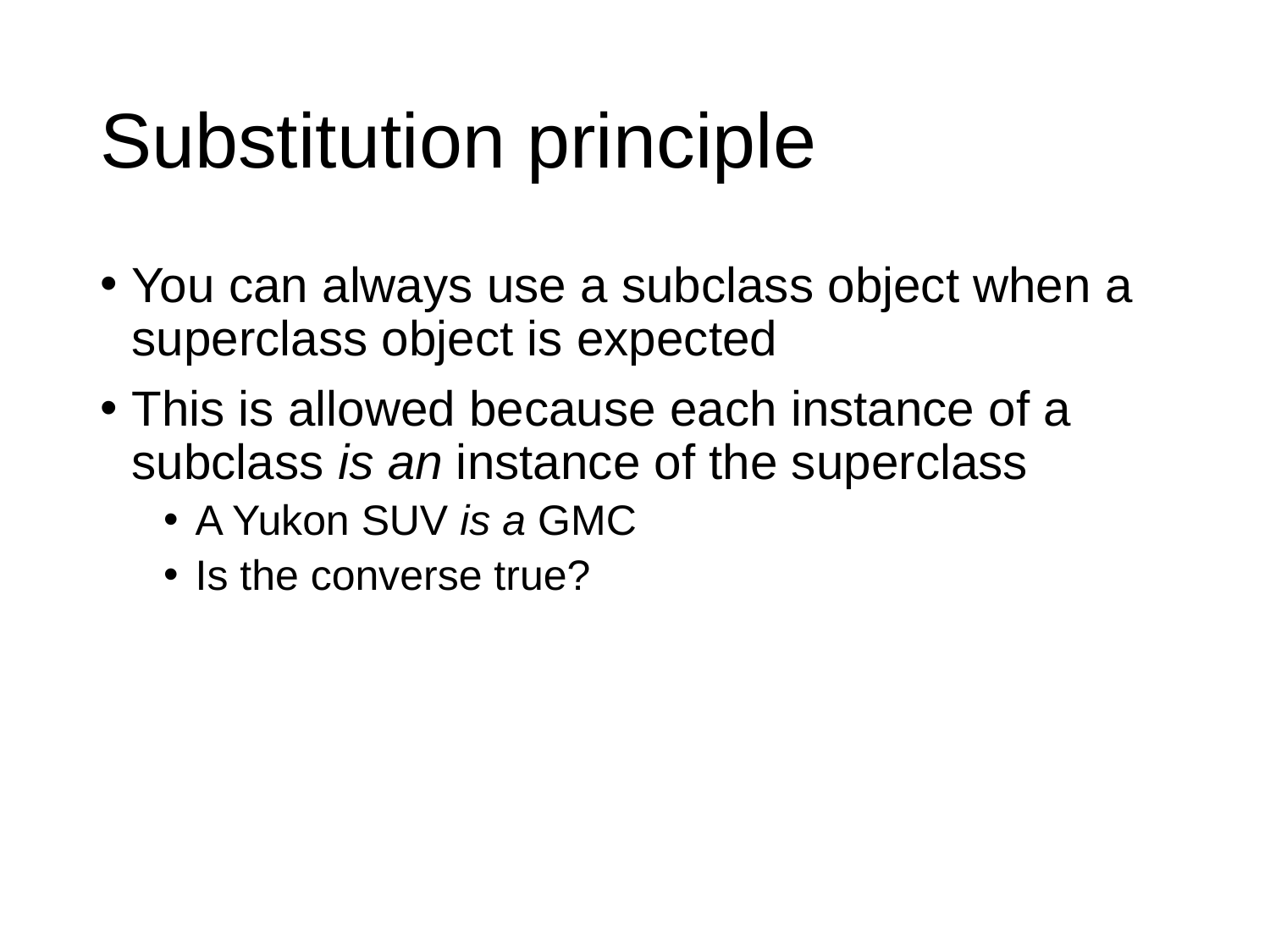

# Substitution principle
You can always use a subclass object when a superclass object is expected
This is allowed because each instance of a subclass is an instance of the superclass
A Yukon SUV is a GMC
Is the converse true?